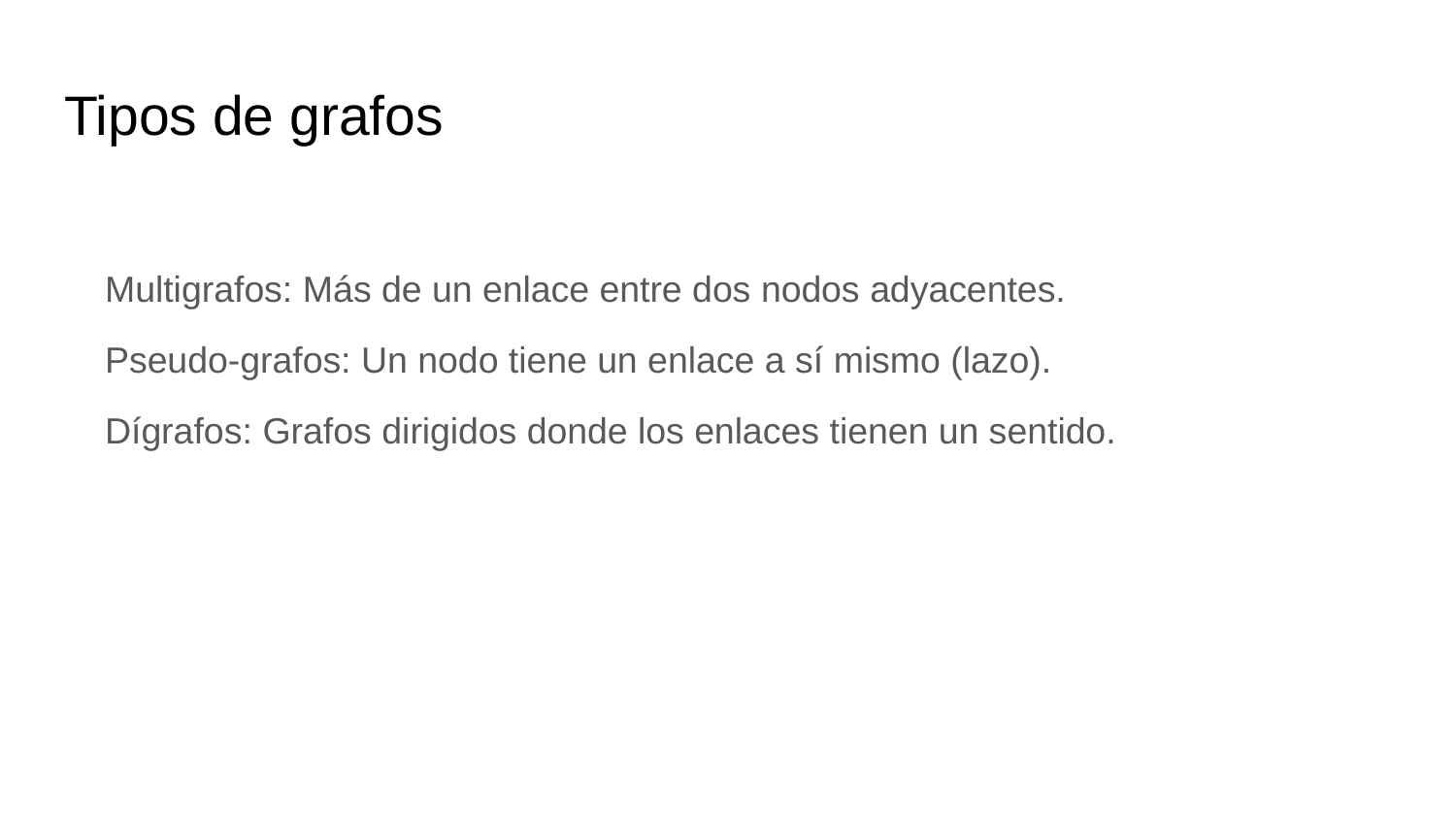

# Tipos de grafos

    Multigrafos: Más de un enlace entre dos nodos adyacentes.
    Pseudo-grafos: Un nodo tiene un enlace a sí mismo (lazo).
    Dígrafos: Grafos dirigidos donde los enlaces tienen un sentido.